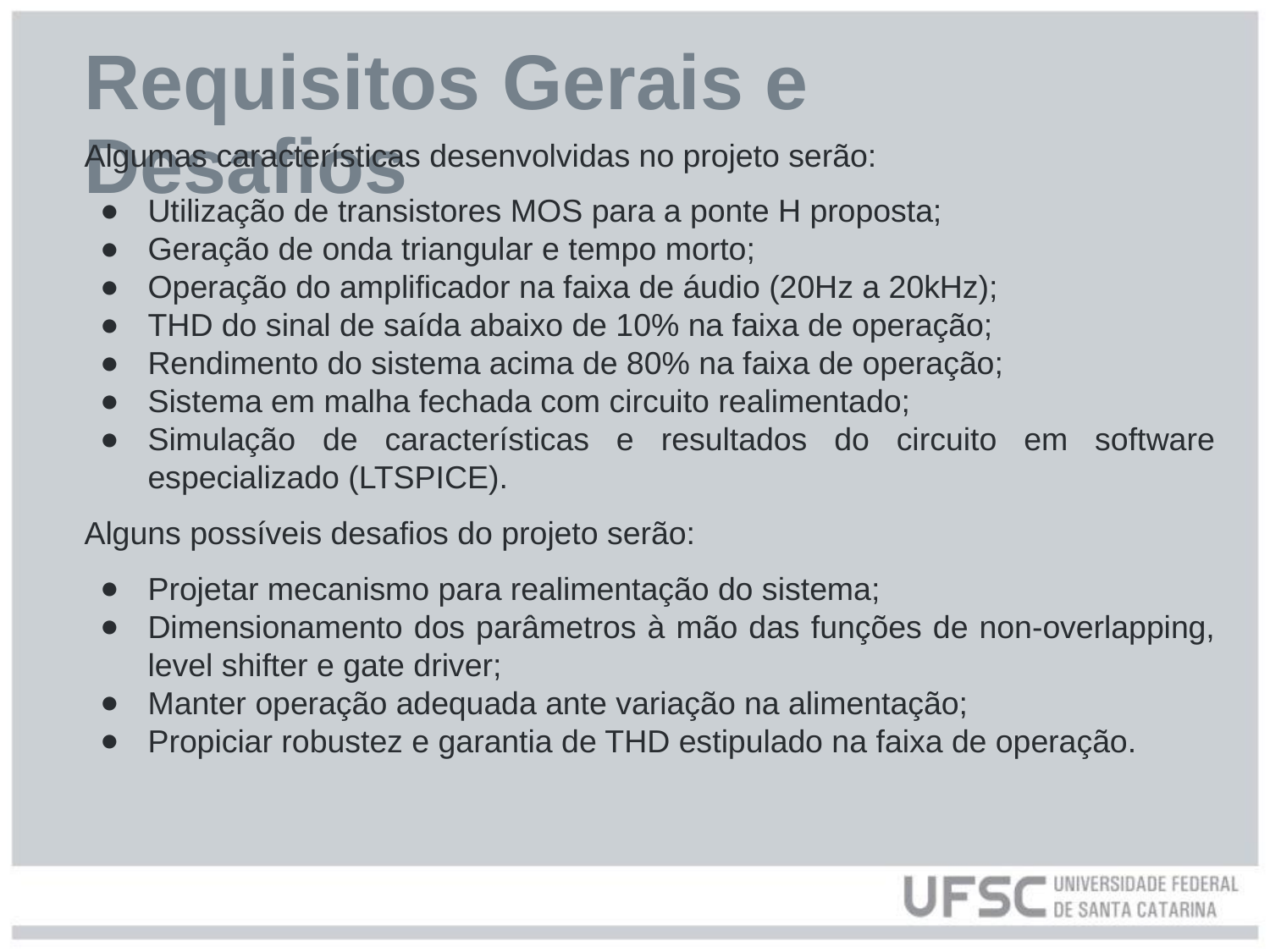

# Requisitos Gerais e Desafios
Algumas características desenvolvidas no projeto serão:
Utilização de transistores MOS para a ponte H proposta;
Geração de onda triangular e tempo morto;
Operação do amplificador na faixa de áudio (20Hz a 20kHz);
THD do sinal de saída abaixo de 10% na faixa de operação;
Rendimento do sistema acima de 80% na faixa de operação;
Sistema em malha fechada com circuito realimentado;
Simulação de características e resultados do circuito em software especializado (LTSPICE).
Alguns possíveis desafios do projeto serão:
Projetar mecanismo para realimentação do sistema;
Dimensionamento dos parâmetros à mão das funções de non-overlapping, level shifter e gate driver;
Manter operação adequada ante variação na alimentação;
Propiciar robustez e garantia de THD estipulado na faixa de operação.